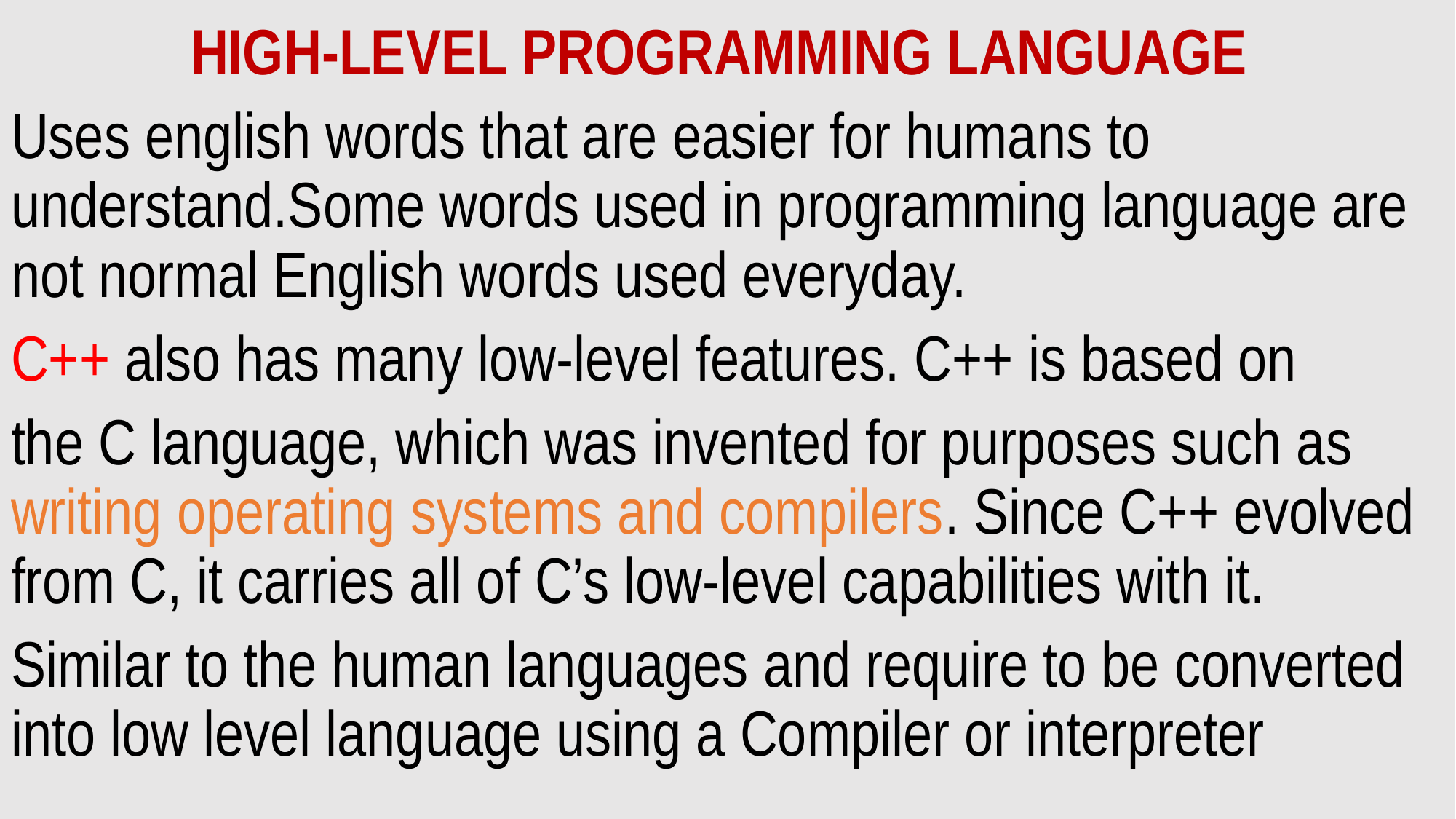

HIGH-LEVEL PROGRAMMING LANGUAGE
Uses english words that are easier for humans to understand.Some words used in programming language are not normal English words used everyday.
C++ also has many low-level features. C++ is based on
the C language, which was invented for purposes such as writing operating systems and compilers. Since C++ evolved from C, it carries all of C’s low-level capabilities with it.
Similar to the human languages and require to be converted into low level language using a Compiler or interpreter